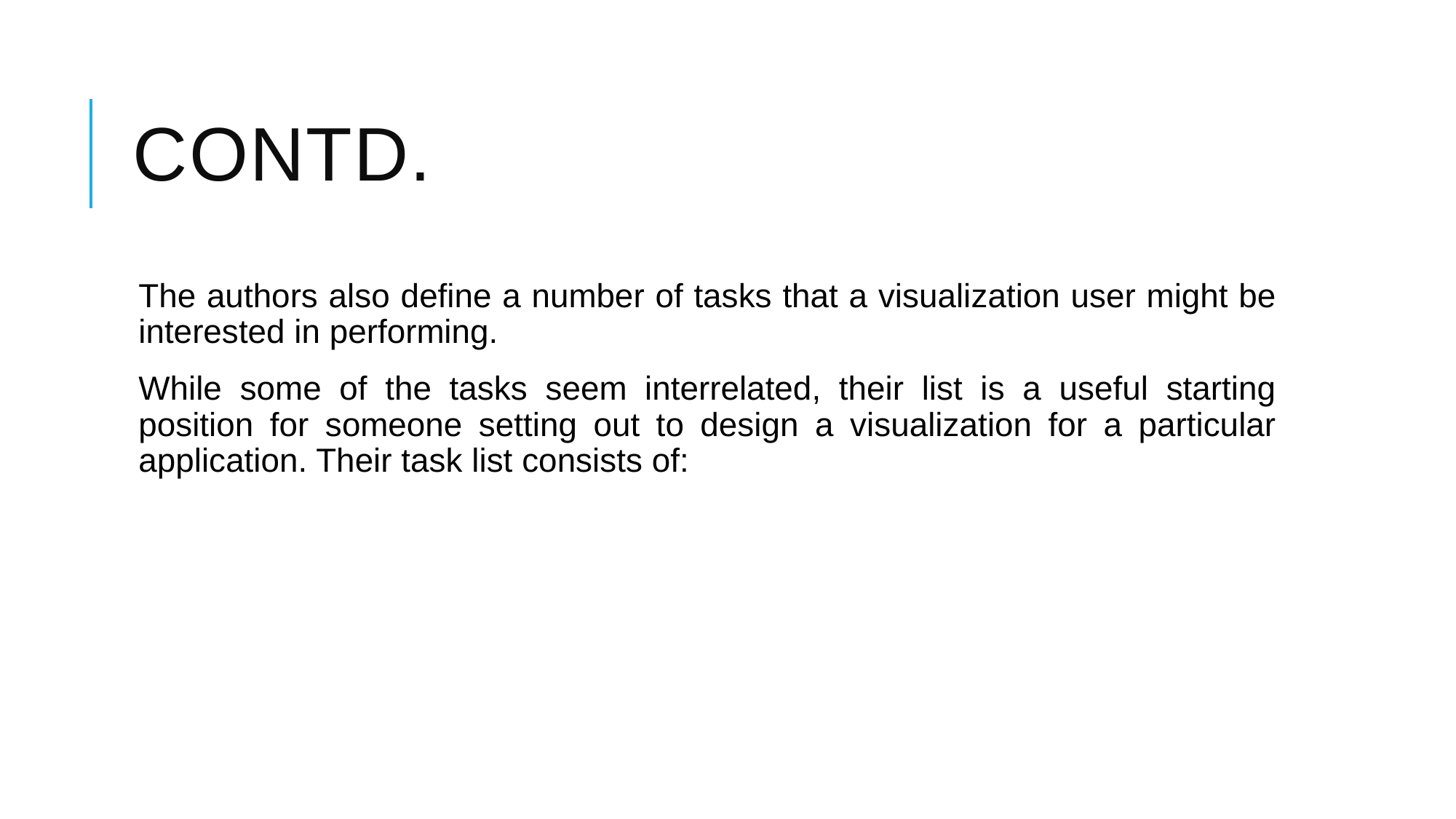

# Contd.
The authors also define a number of tasks that a visualization user might be interested in performing.
While some of the tasks seem interrelated, their list is a useful starting position for someone setting out to design a visualization for a particular application. Their task list consists of: